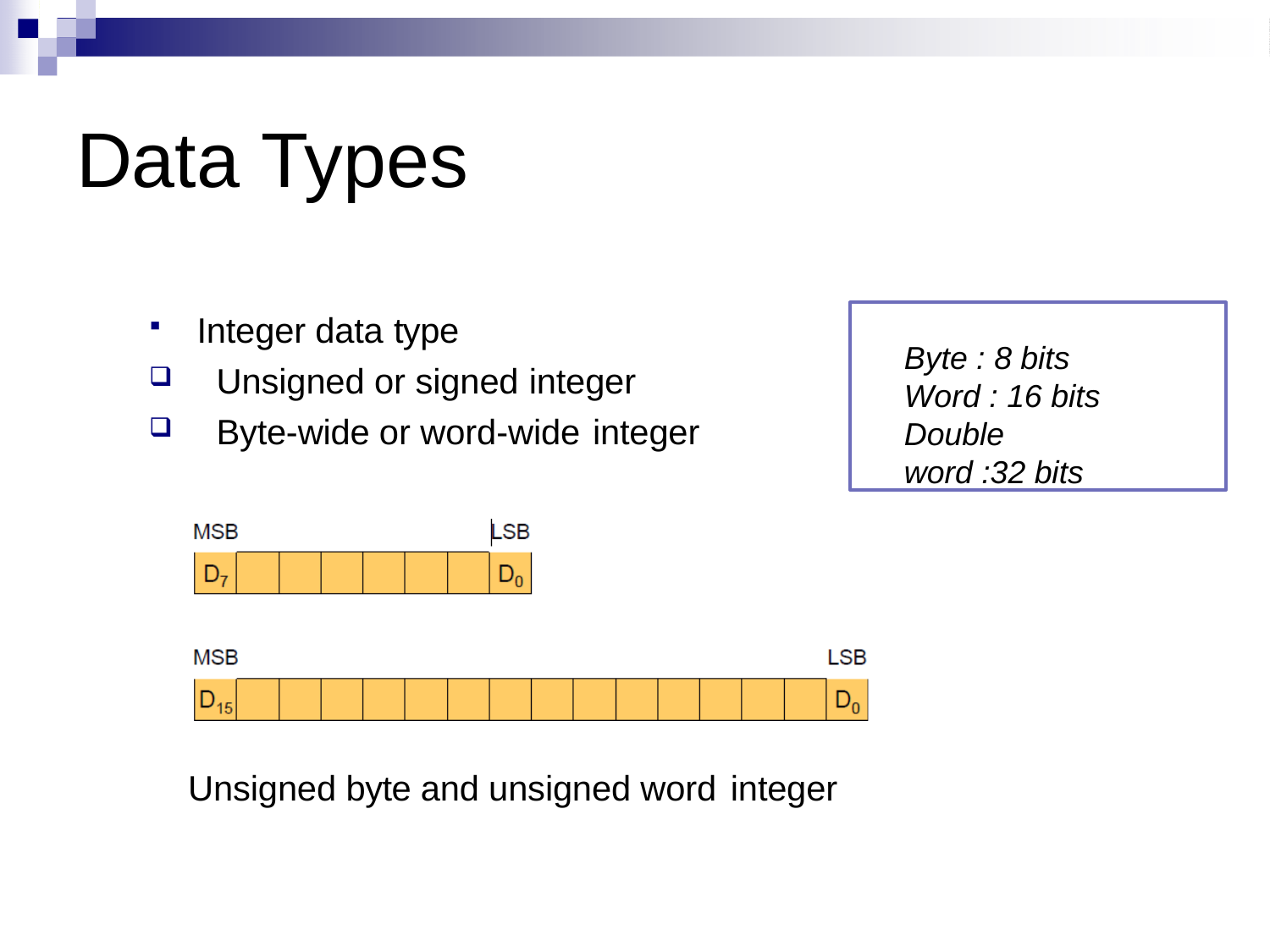

# Data Types
Integer data type
Unsigned or signed integer
Byte-wide or word-wide integer

Byte : 8 bits  Word : 16 bits
Double word :32 bits

Unsigned byte and unsigned word integer